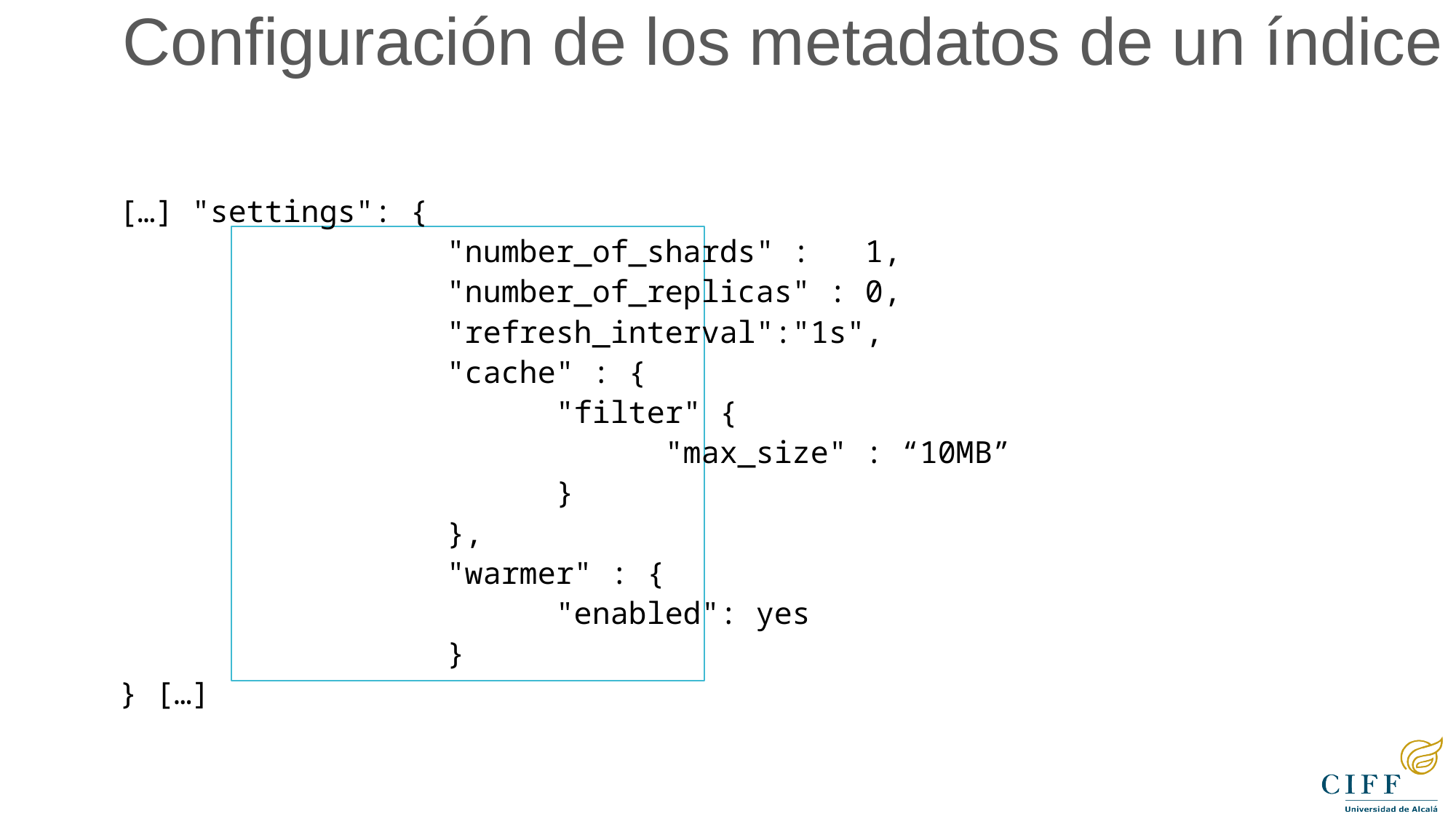

Configuración de los metadatos de un índice
[…] "settings": {
			"number_of_shards" :   1,
			"number_of_replicas" : 0,
			"refresh_interval":"1s",
			"cache" : {
				"filter" {
					"max_size" : “10MB”
				}
			},
			"warmer" : {
				"enabled": yes
			}
} […]